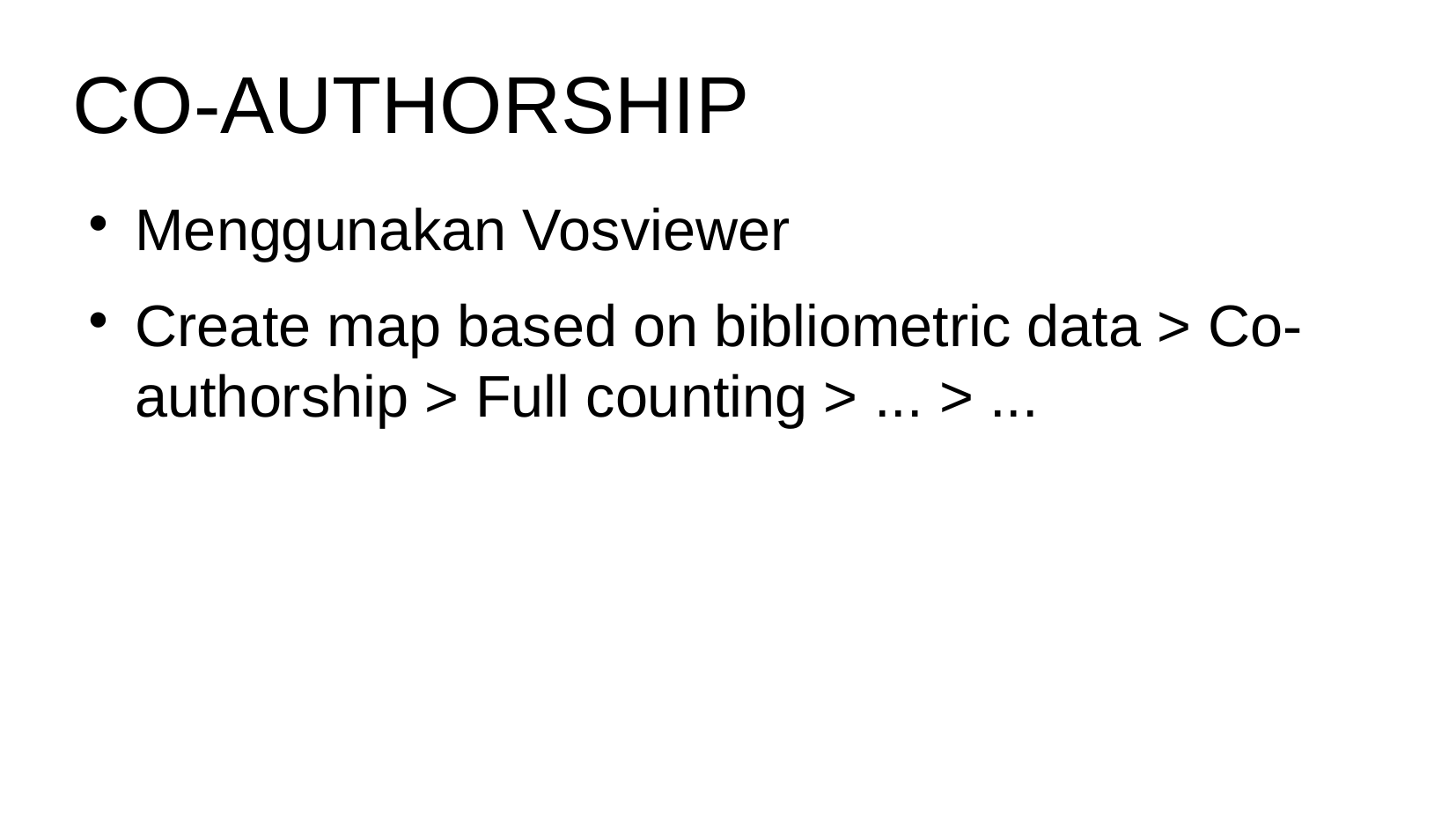

CO-AUTHORSHIP
Menggunakan Vosviewer
Create map based on bibliometric data > Co-authorship > Full counting > ... > ...